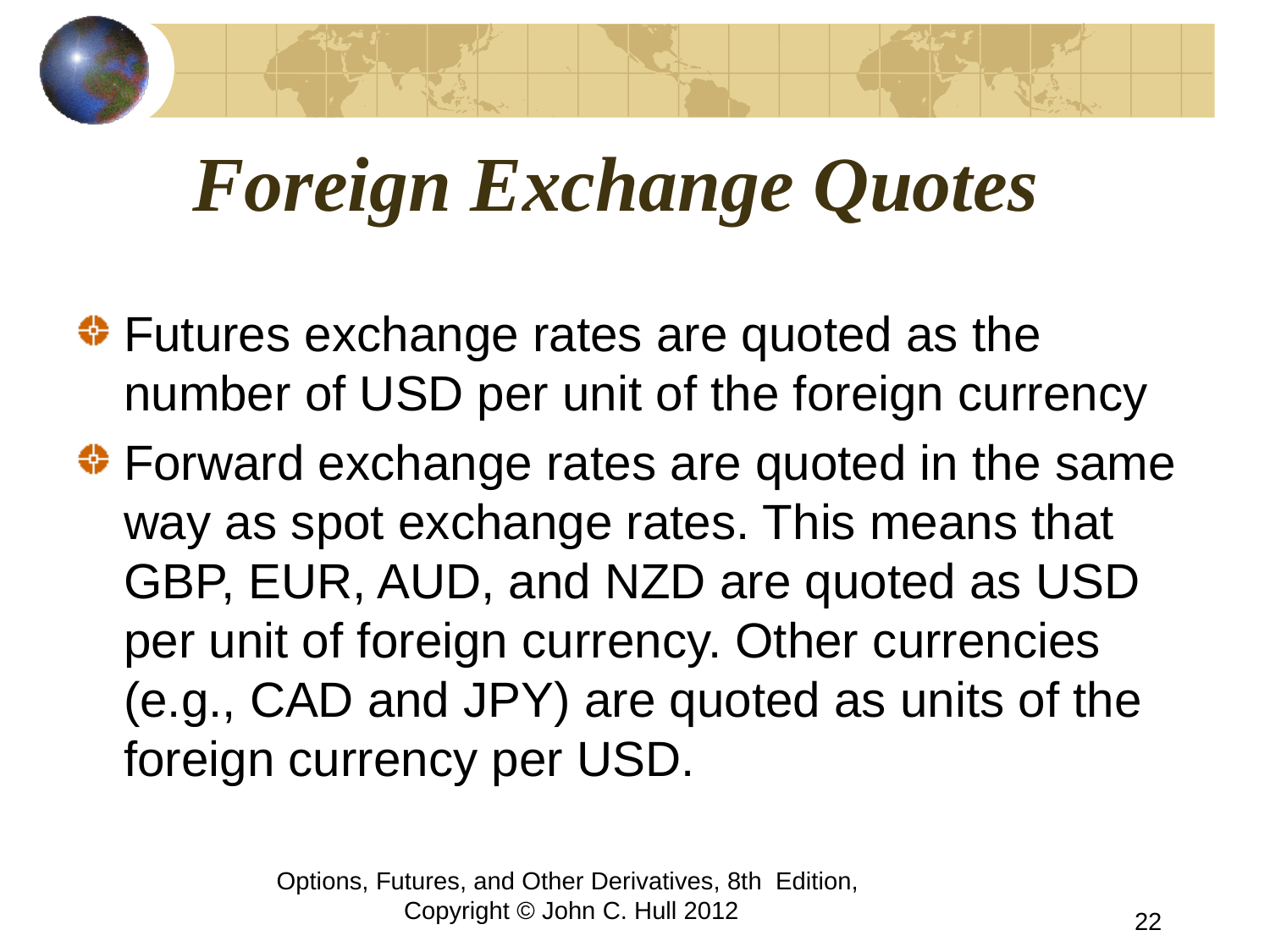

# Foreign Exchange Quotes
Futures exchange rates are quoted as the number of USD per unit of the foreign currency
Forward exchange rates are quoted in the same way as spot exchange rates. This means that GBP, EUR, AUD, and NZD are quoted as USD per unit of foreign currency. Other currencies (e.g., CAD and JPY) are quoted as units of the foreign currency per USD.

Options, Futures, and Other Derivatives, 8th  Edition,  Copyright © John C. Hull 2012

22